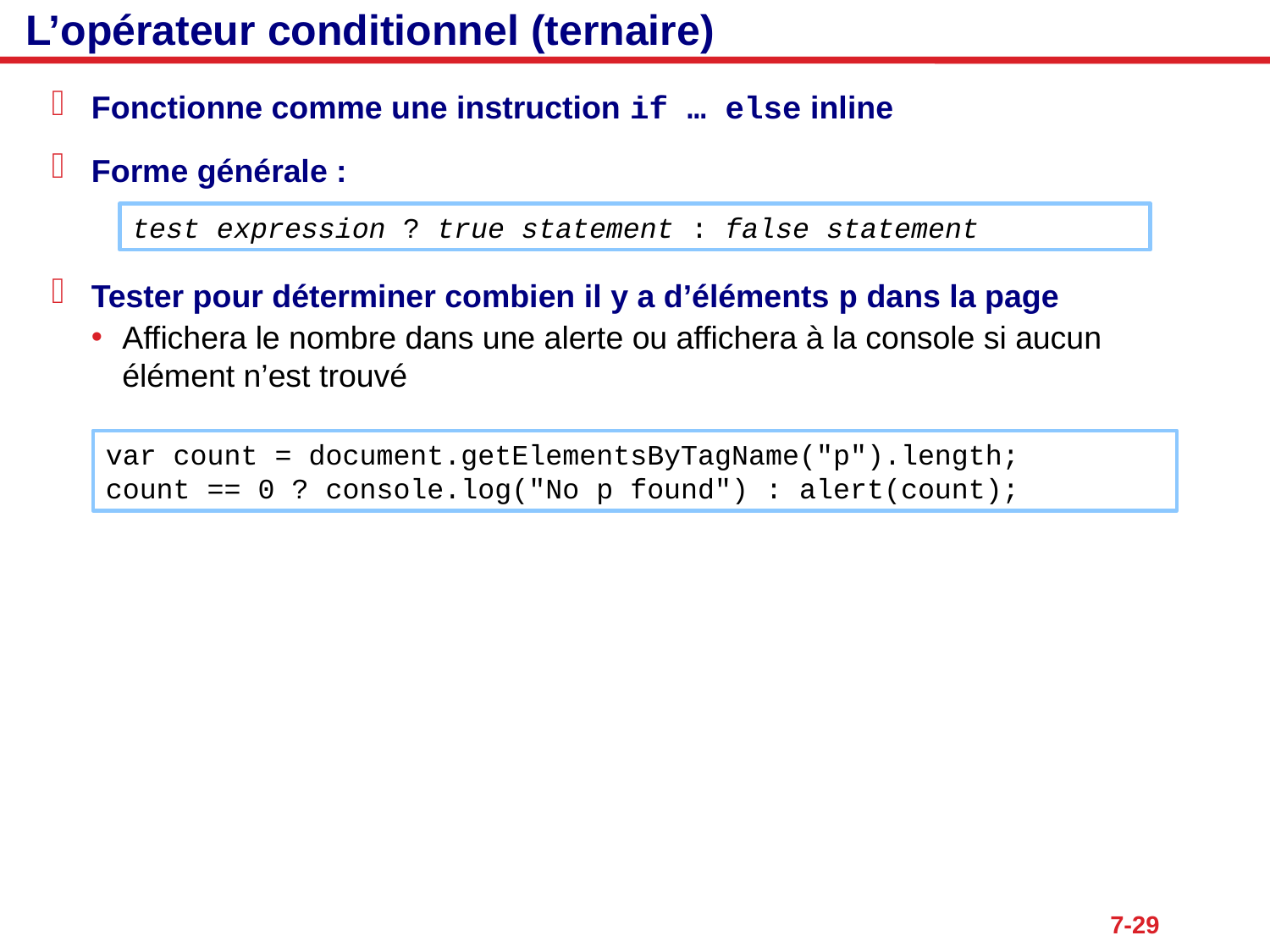

# L’opérateur conditionnel (ternaire)
Fonctionne comme une instruction if … else inline
Forme générale :

Tester pour déterminer combien il y a d’éléments p dans la page
Affichera le nombre dans une alerte ou affichera à la console si aucun élément n’est trouvé

test expression ? true statement : false statement
var count = document.getElementsByTagName("p").length;
count == 0 ? console.log("No p found") : alert(count);